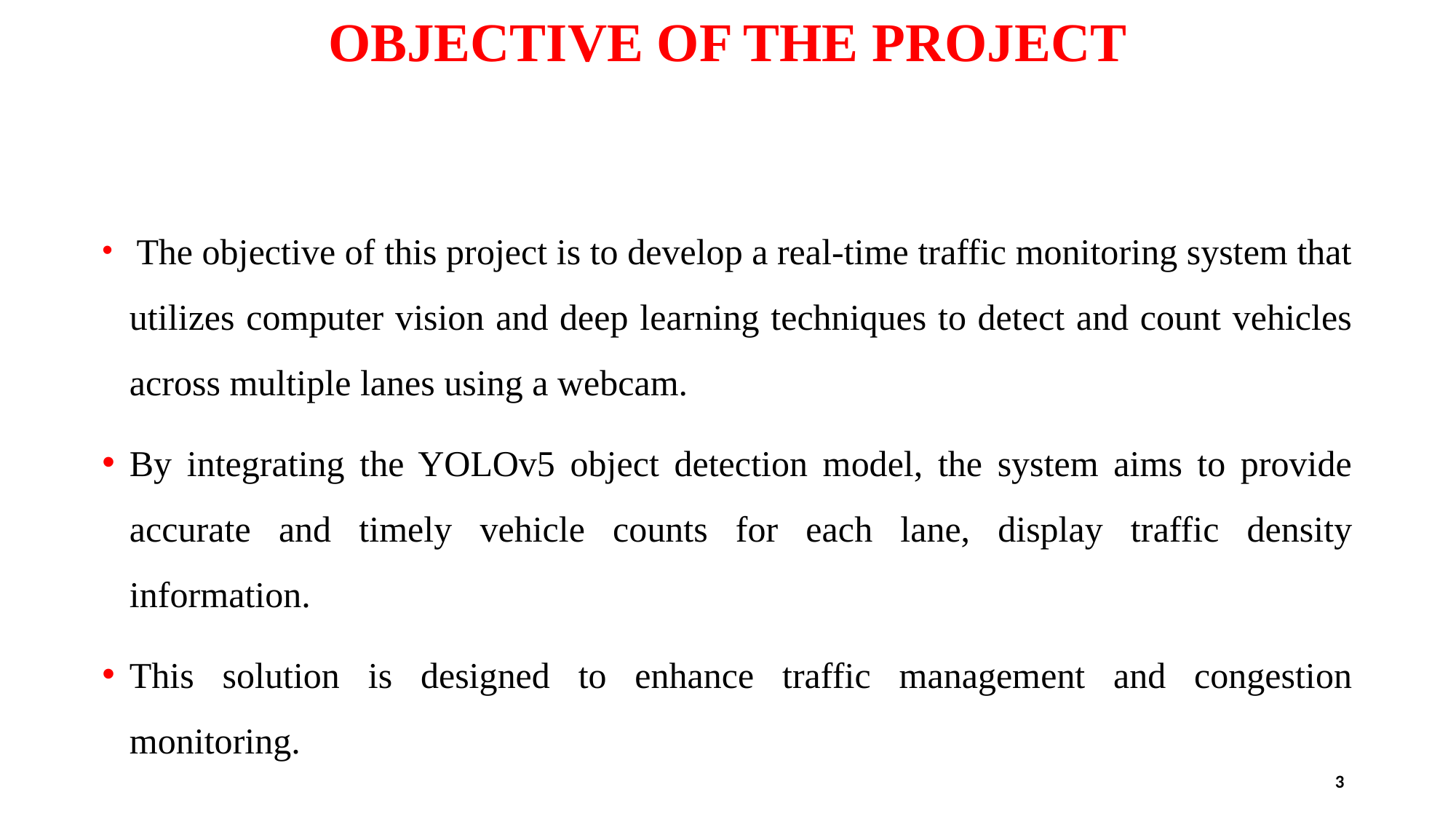

# OBJECTIVE OF THE PROJECT
 The objective of this project is to develop a real-time traffic monitoring system that utilizes computer vision and deep learning techniques to detect and count vehicles across multiple lanes using a webcam.
By integrating the YOLOv5 object detection model, the system aims to provide accurate and timely vehicle counts for each lane, display traffic density information.
This solution is designed to enhance traffic management and congestion monitoring.
3